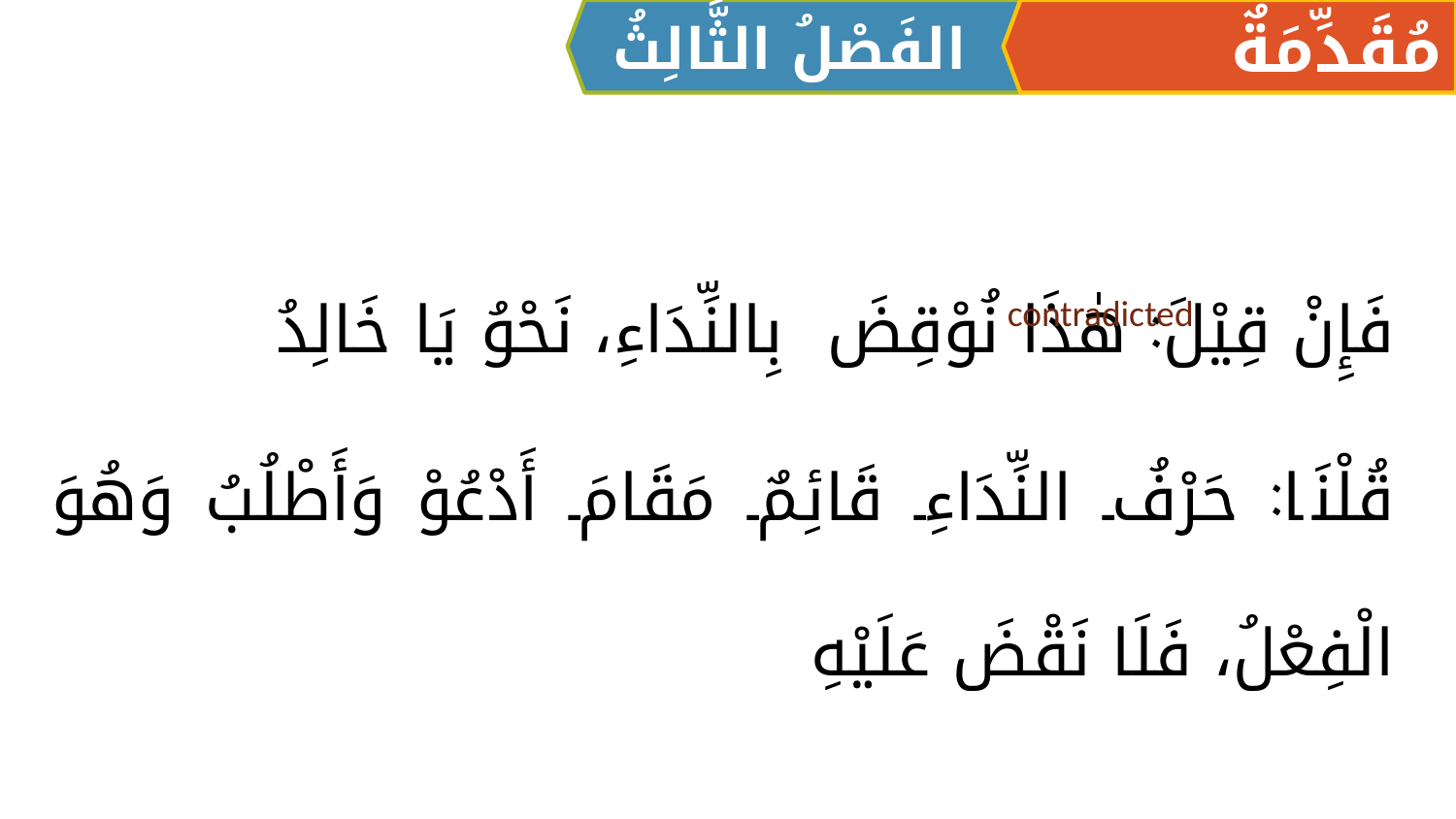

الفَصْلُ الثَّالِثُ
مُقَدِّمَةٌ
فَإِنْ قِيْلَ: هٰذَا نُوْقِضَ  بِالنِّدَاءِ، نَحْوُ يَا خَالِدُ
قُلْنَا: حَرْفُ النِّدَاءِ قَائِمٌ مَقَامَ أَدْعُوْ وَأَطْلُبُ وَهُوَ الْفِعْلُ، فَلَا نَقْضَ عَلَيْهِ
contradicted